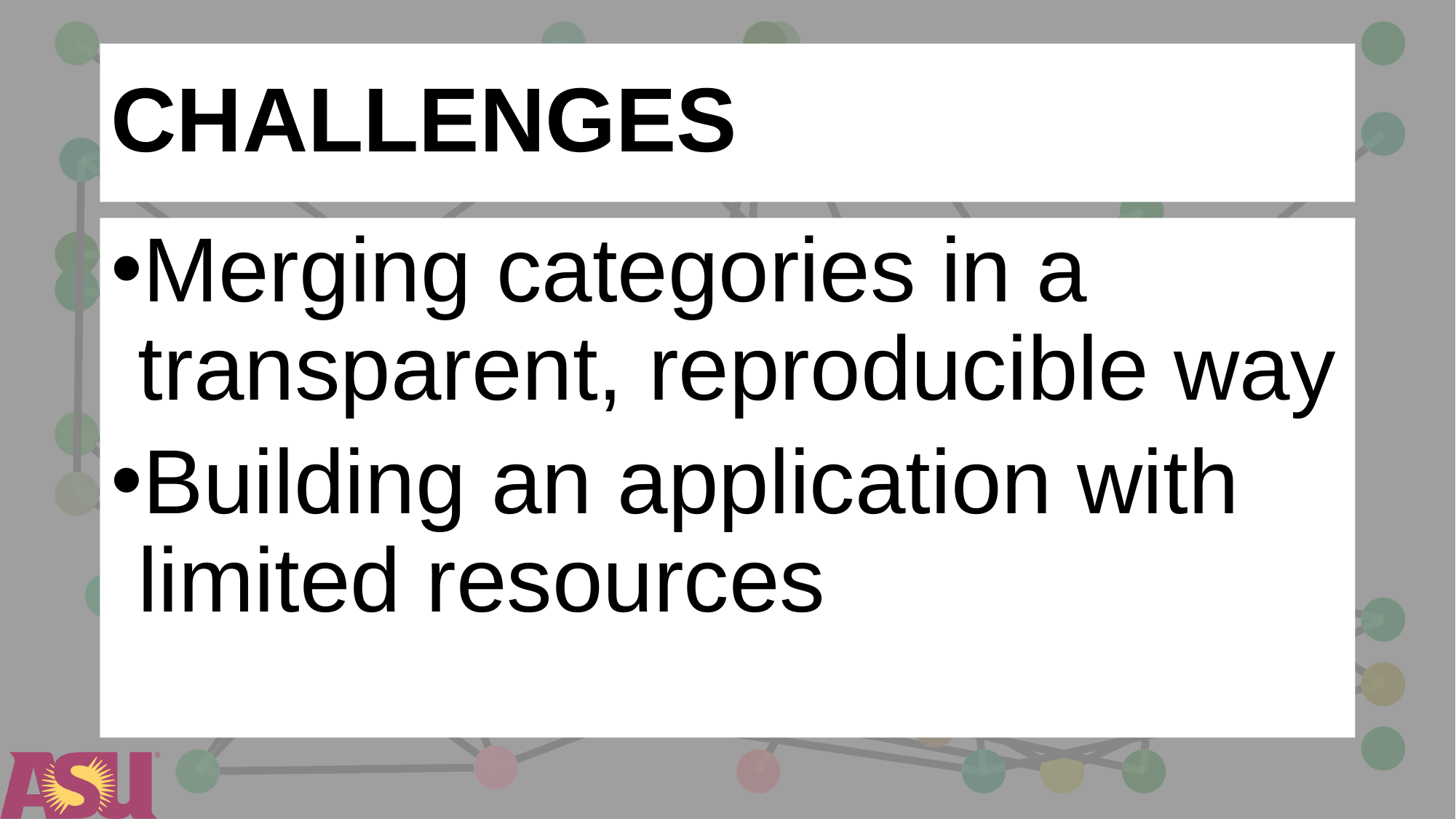

# CHALLENGES
Merging categories in a transparent, reproducible way
Building an application with limited resources